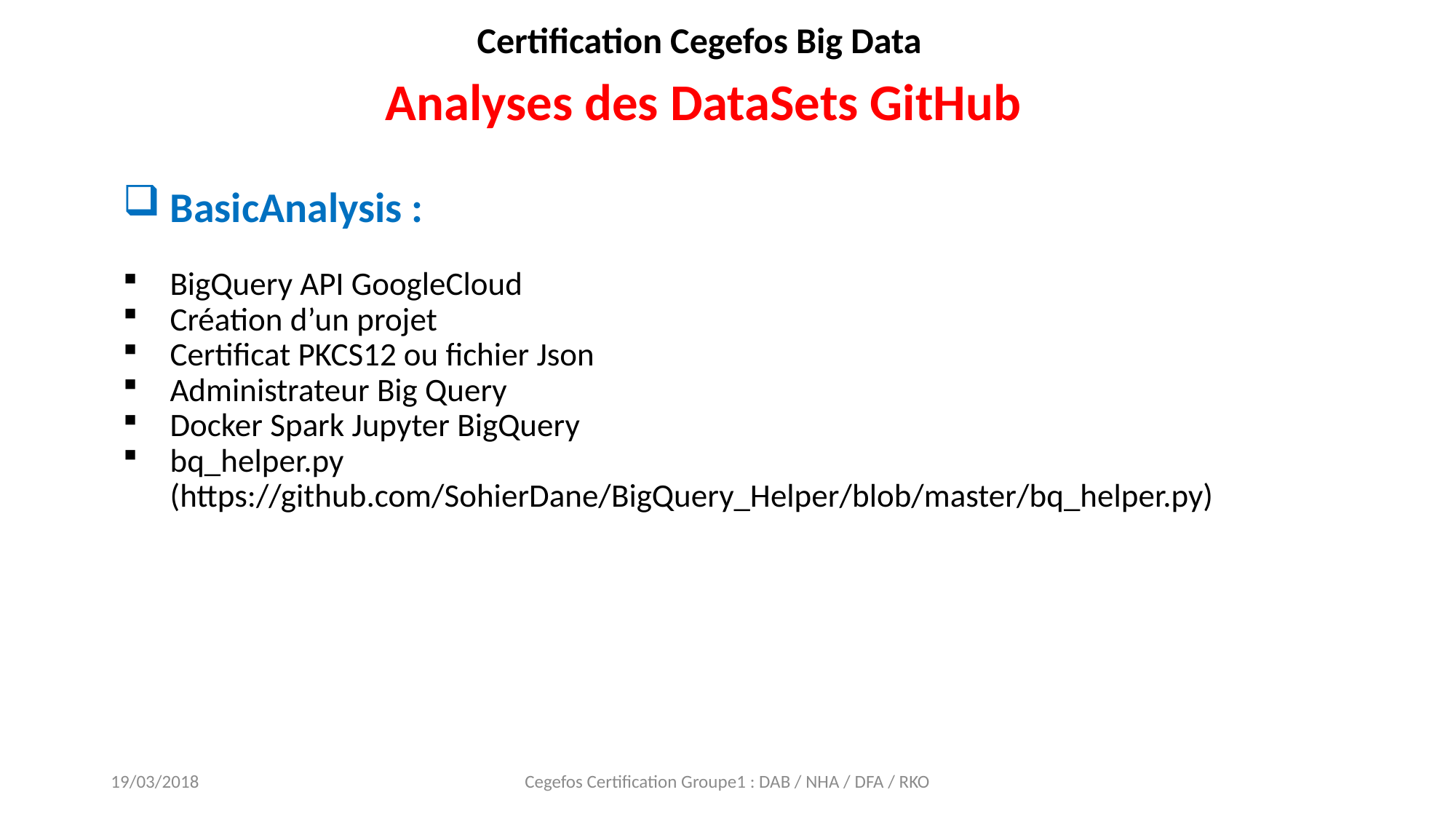

Certification Cegefos Big Data
Analyses des DataSets GitHub
#
BasicAnalysis :

BigQuery API GoogleCloud
Création d’un projet
Certificat PKCS12 ou fichier Json
Administrateur Big Query
Docker Spark Jupyter BigQuery
bq_helper.py (https://github.com/SohierDane/BigQuery_Helper/blob/master/bq_helper.py)

19/03/2018
Cegefos Certification Groupe1 : DAB / NHA / DFA / RKO